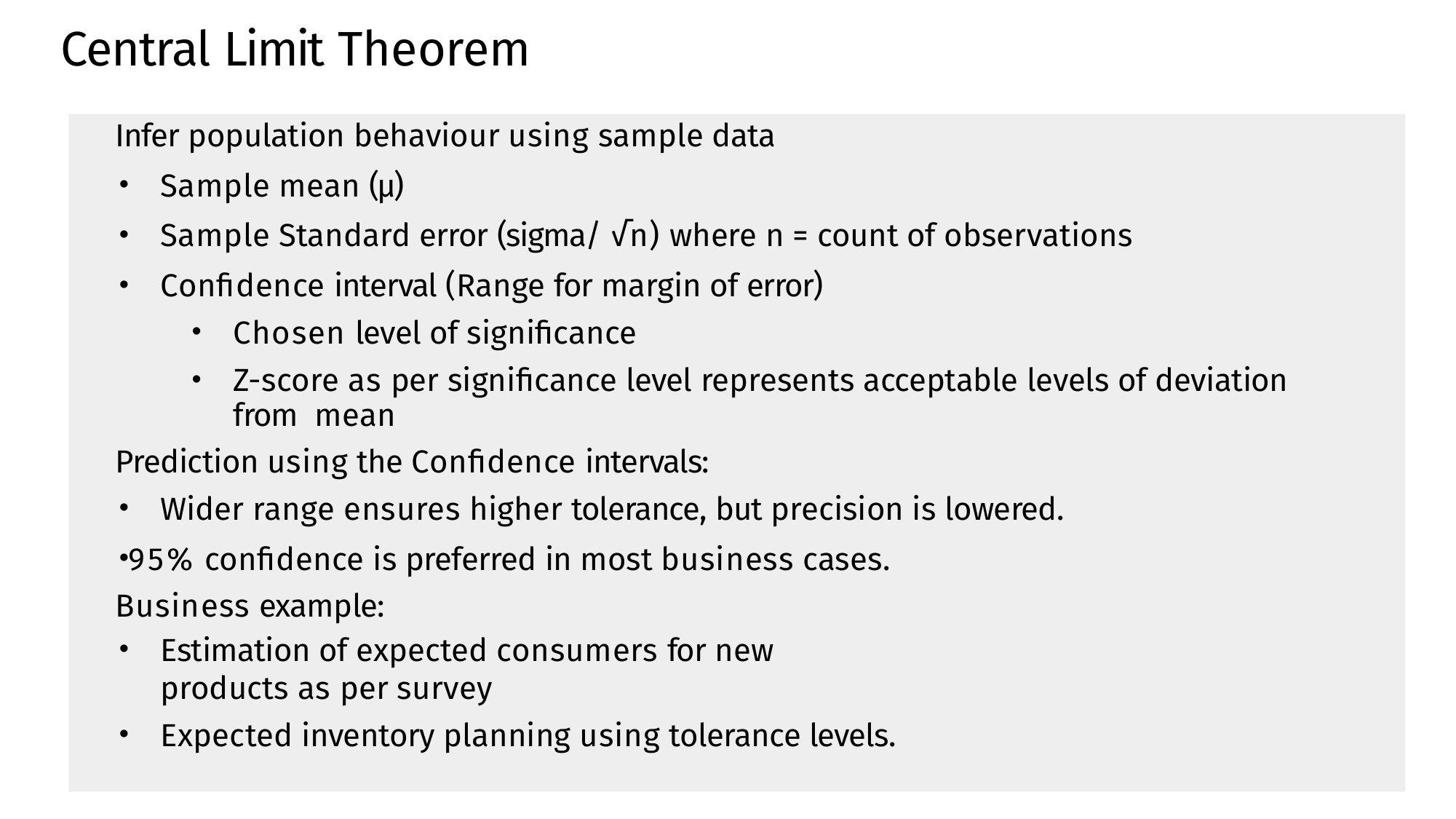

# Central Limit Theorem
Infer population behaviour using sample data
Sample mean (µ)
Sample Standard error (sigma/ √n) where n = count of observations
Conﬁdence interval (Range for margin of error)
Chosen level of signiﬁcance
Z-score as per signiﬁcance level represents acceptable levels of deviation from  mean
Prediction using the Conﬁdence intervals:
Wider range ensures higher tolerance, but precision is lowered.
95% conﬁdence is preferred in most business cases.  Business example:
Estimation of expected consumers for new products as per survey
Expected inventory planning using tolerance levels.